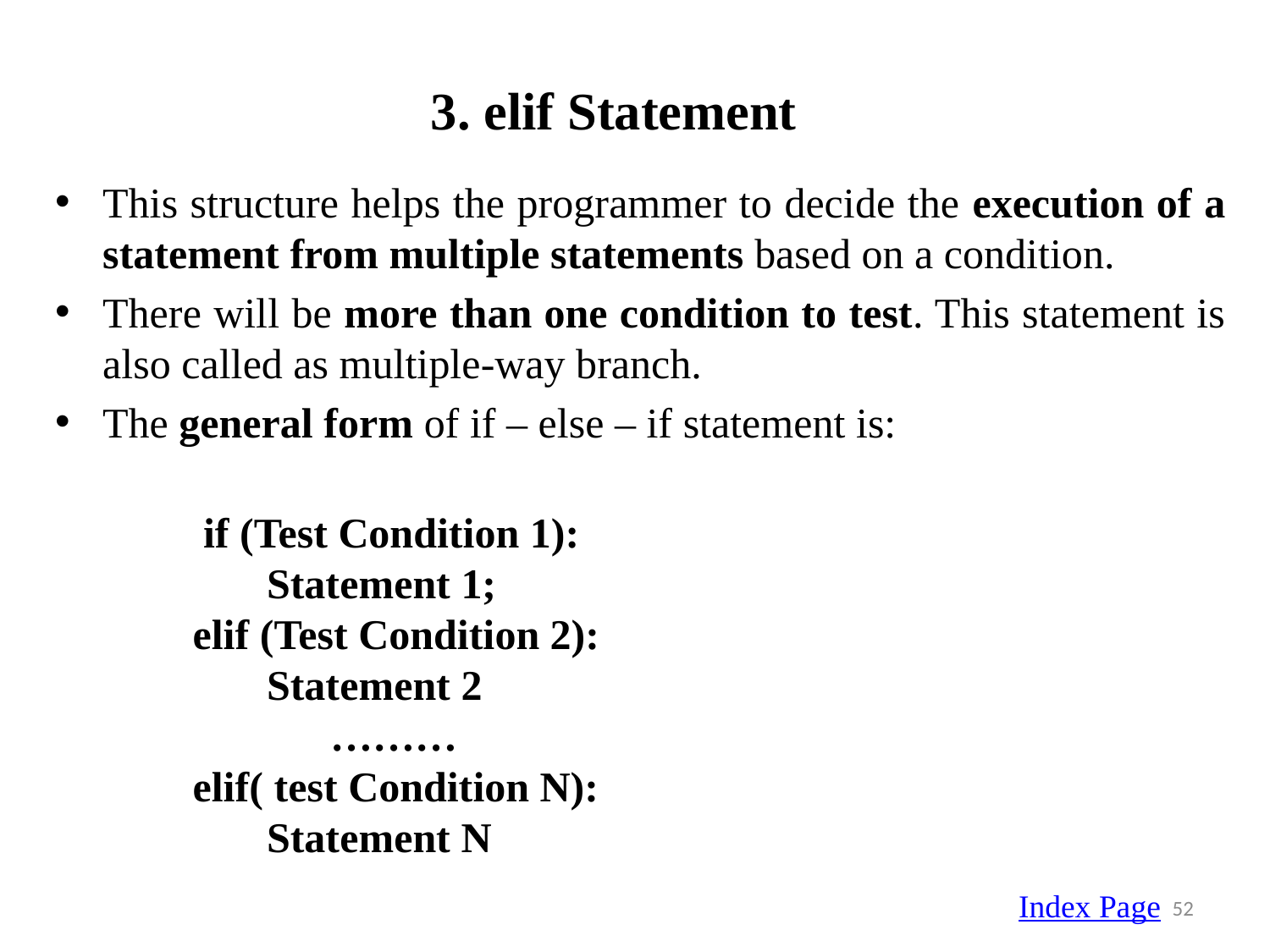

# 3. elif Statement
This structure helps the programmer to decide the execution of a statement from multiple statements based on a condition.
There will be more than one condition to test. This statement is also called as multiple-way branch.
The general form of if – else – if statement is:
              if (Test Condition 1):
                    Statement 1;
             elif (Test Condition 2):
                    Statement 2
                          ………
             elif( test Condition N):
                    Statement N

Index Page
52